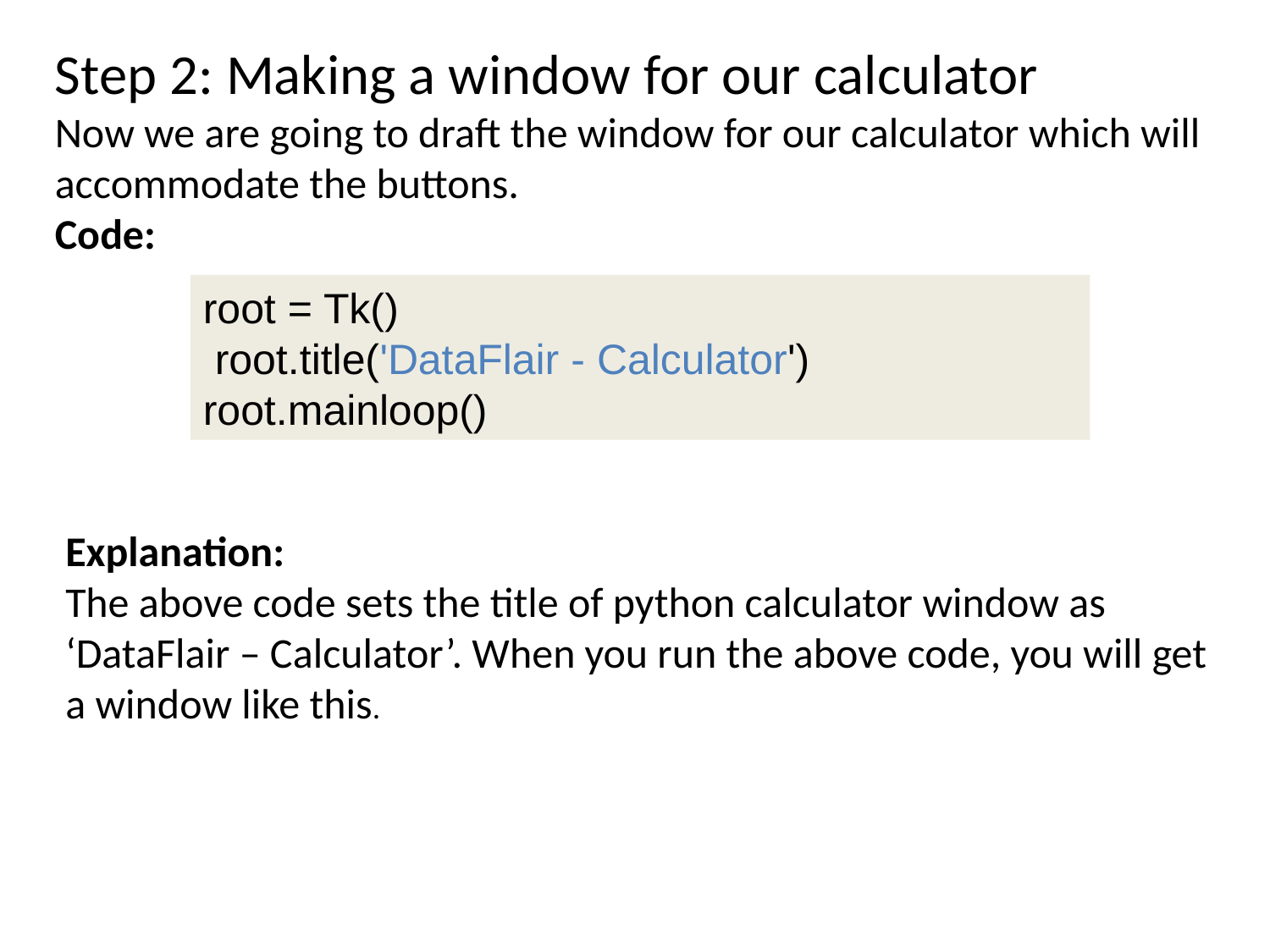

Step 2: Making a window for our calculator
Now we are going to draft the window for our calculator which will accommodate the buttons.
Code:

root = Tk()
 root.title('DataFlair - Calculator')
root.mainloop()
Explanation:
The above code sets the title of python calculator window as ‘DataFlair – Calculator’. When you run the above code, you will get a window like this.